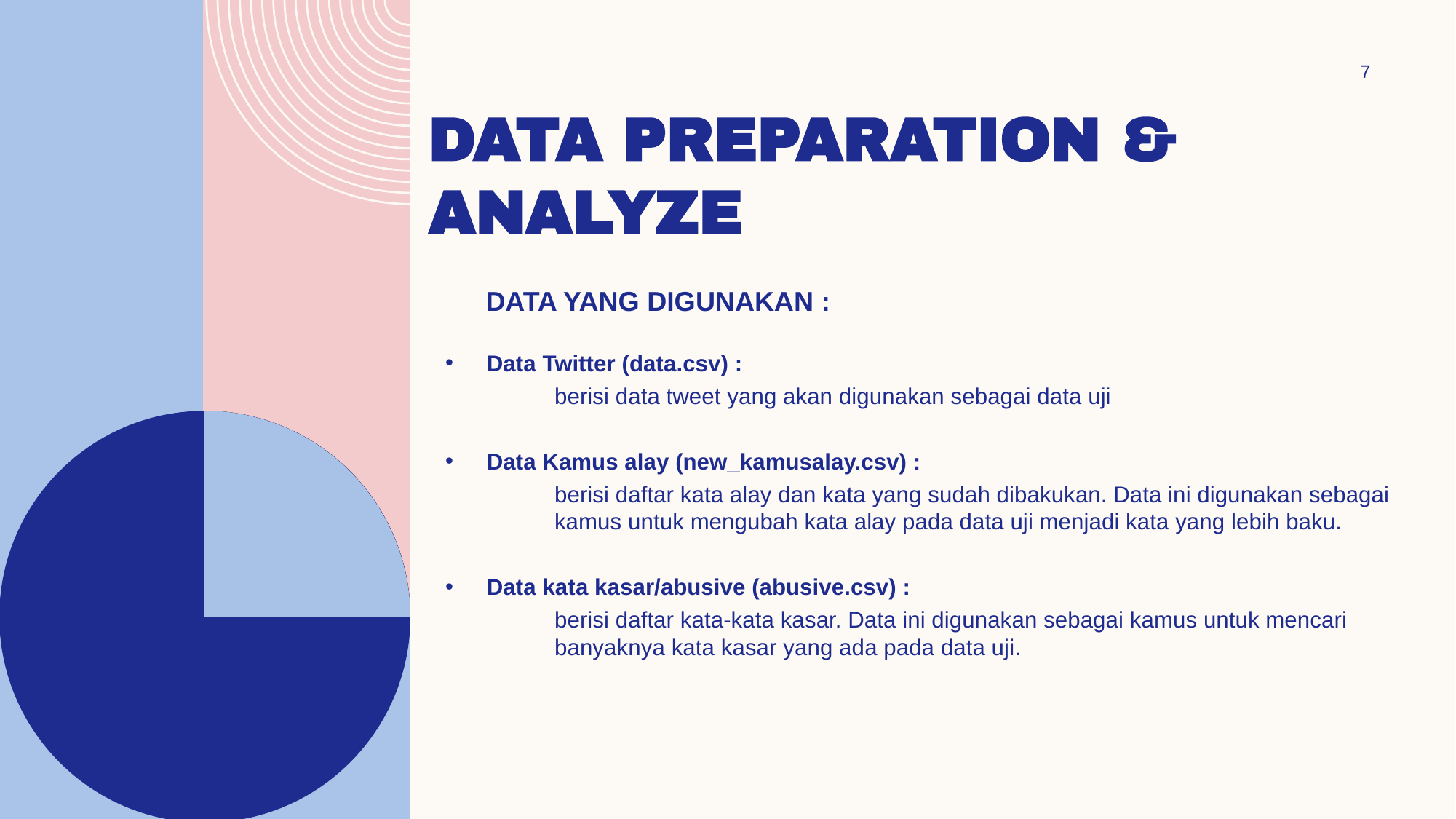

7
# Data preparation & analyze
Data yang digunakan :
Data Twitter (data.csv) :
	berisi data tweet yang akan digunakan sebagai data uji

Data Kamus alay (new_kamusalay.csv) :
	berisi daftar kata alay dan kata yang sudah dibakukan. Data ini digunakan sebagai 	kamus untuk mengubah kata alay pada data uji menjadi kata yang lebih baku.

Data kata kasar/abusive (abusive.csv) :
	berisi daftar kata-kata kasar. Data ini digunakan sebagai kamus untuk mencari 	banyaknya kata kasar yang ada pada data uji.